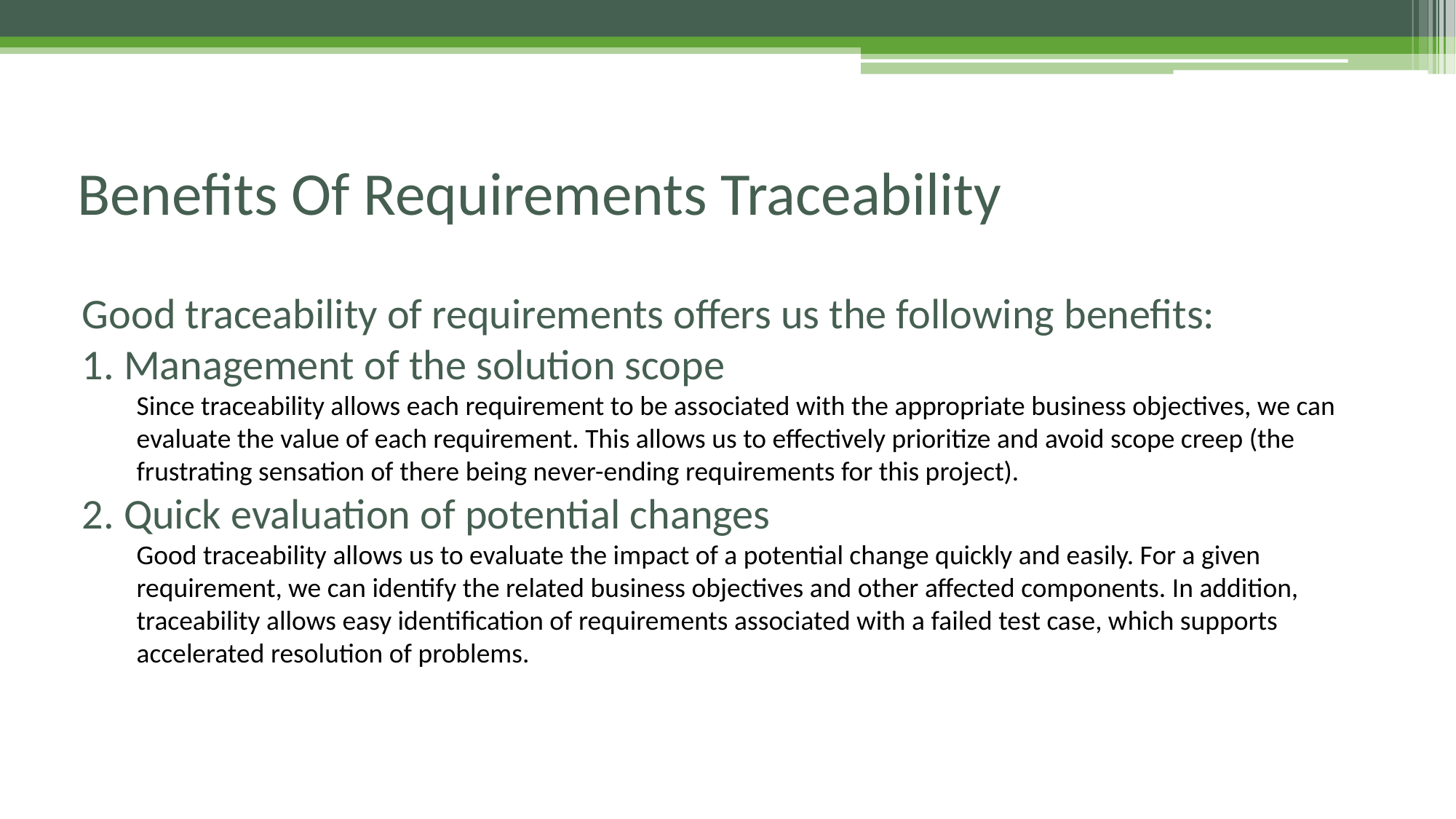

# Benefits Of Requirements Traceability
Good traceability of requirements offers us the following benefits:
1. Management of the solution scope
Since traceability allows each requirement to be associated with the appropriate business objectives, we can evaluate the value of each requirement. This allows us to effectively prioritize and avoid scope creep (the frustrating sensation of there being never-ending requirements for this project).
2. Quick evaluation of potential changes
Good traceability allows us to evaluate the impact of a potential change quickly and easily. For a given requirement, we can identify the related business objectives and other affected components. In addition, traceability allows easy identification of requirements associated with a failed test case, which supports accelerated resolution of problems.